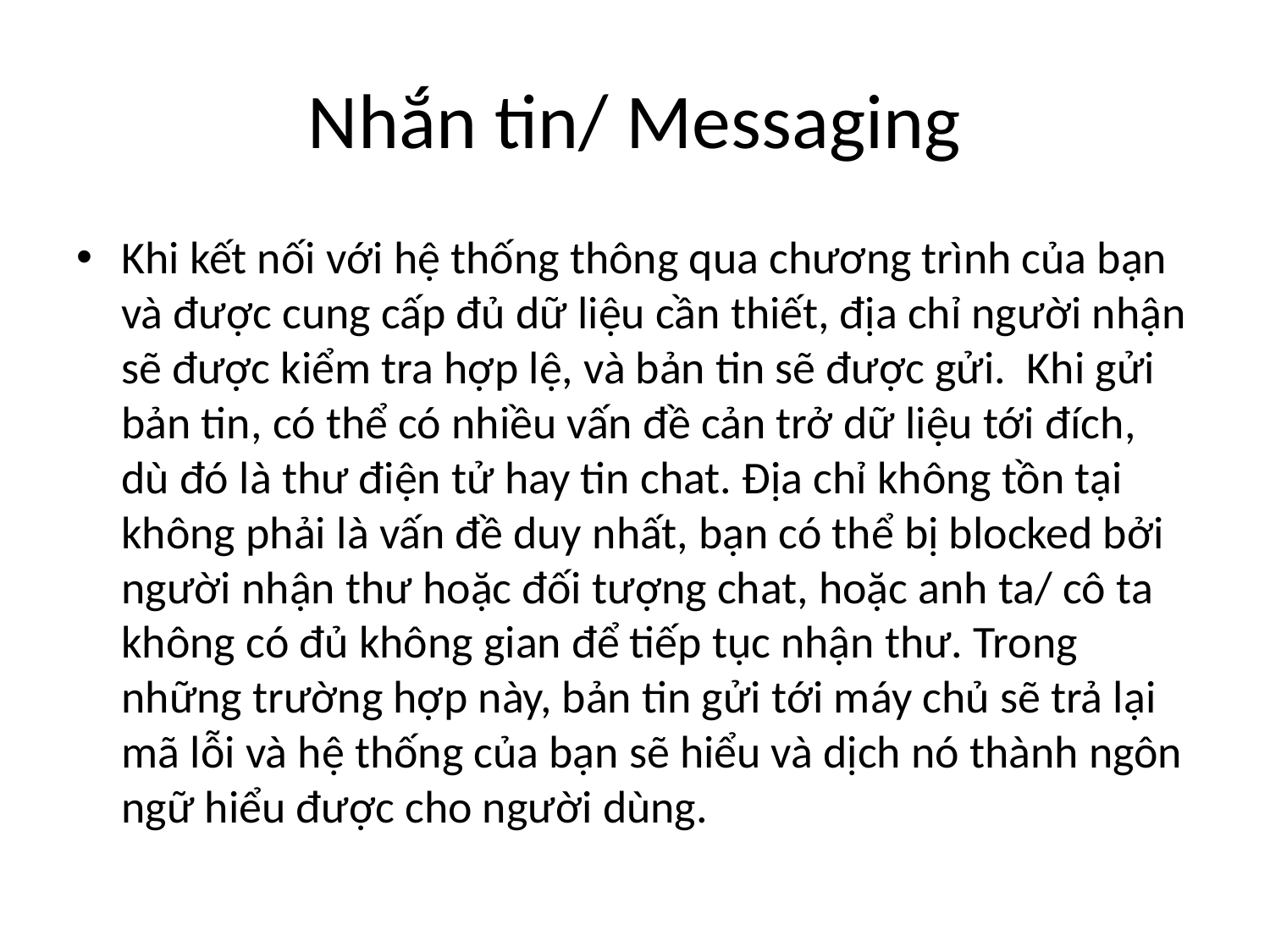

# Nhắn tin/ Messaging
Khi kết nối với hệ thống thông qua chương trình của bạn và được cung cấp đủ dữ liệu cần thiết, địa chỉ người nhận sẽ được kiểm tra hợp lệ, và bản tin sẽ được gửi.  Khi gửi bản tin, có thể có nhiều vấn đề cản trở dữ liệu tới đích, dù đó là thư điện tử hay tin chat. Địa chỉ không tồn tại không phải là vấn đề duy nhất, bạn có thể bị blocked bởi người nhận thư hoặc đối tượng chat, hoặc anh ta/ cô ta không có đủ không gian để tiếp tục nhận thư. Trong những trường hợp này, bản tin gửi tới máy chủ sẽ trả lại mã lỗi và hệ thống của bạn sẽ hiểu và dịch nó thành ngôn ngữ hiểu được cho người dùng.